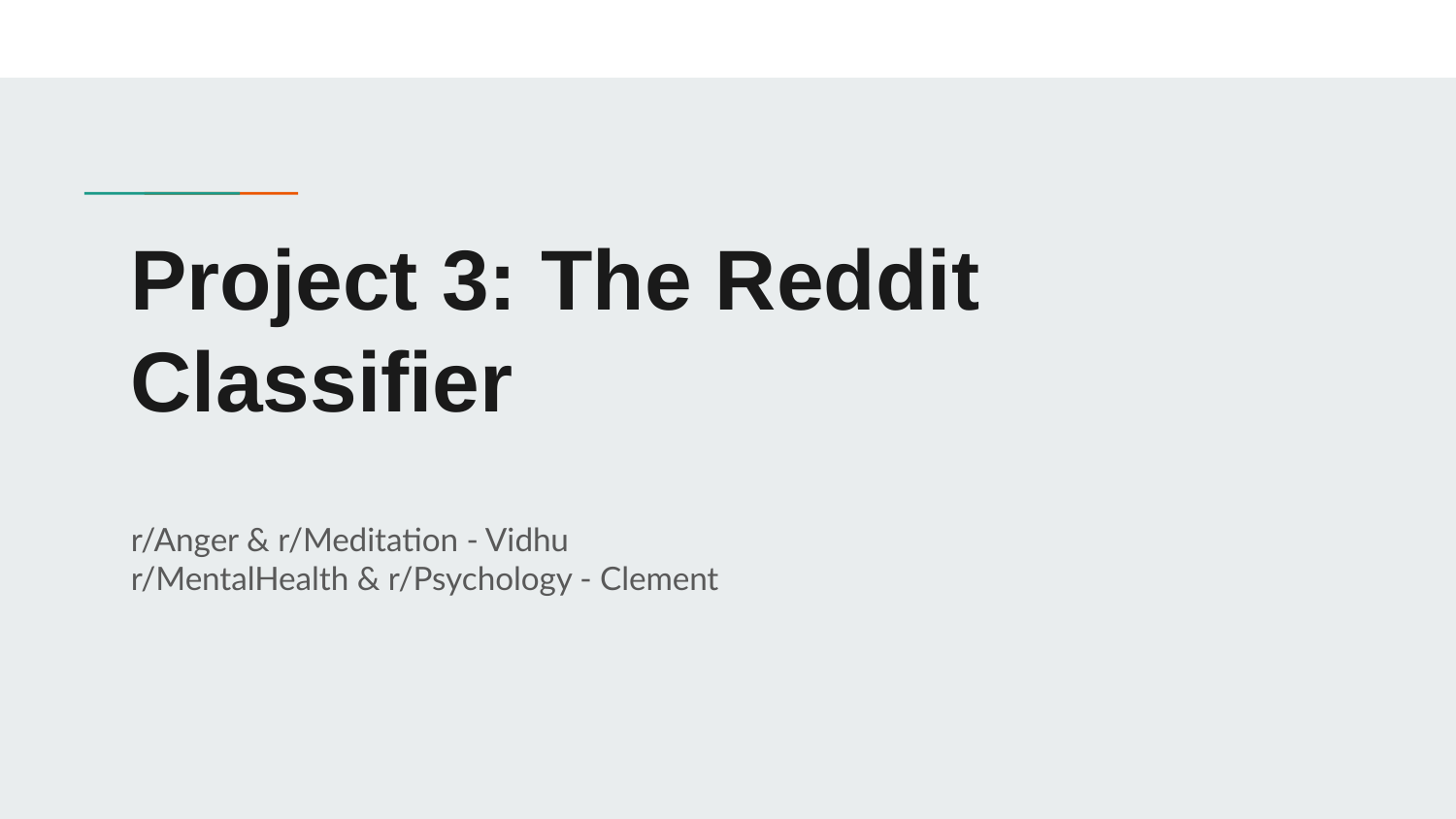

# Project 3: The Reddit Classifier
r/Anger & r/Meditation - Vidhu
r/MentalHealth & r/Psychology - Clement